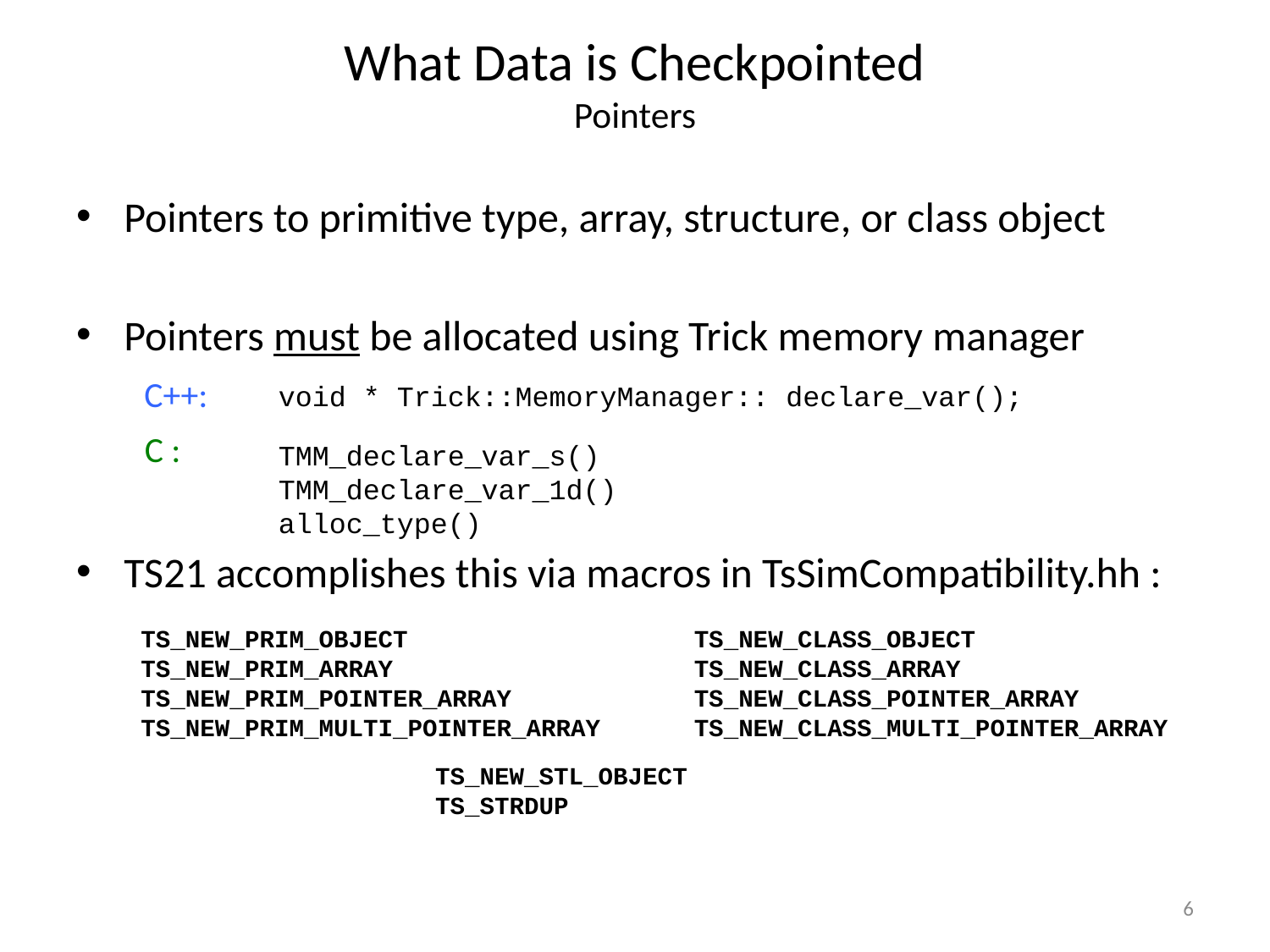

# What Data is Checkpointed Pointers
Pointers to primitive type, array, structure, or class object

Pointers must be allocated using Trick memory manager

TS21 accomplishes this via macros in TsSimCompatibility.hh :

C++:
void * Trick::MemoryManager:: declare_var();
C :
TMM_declare_var_s()
TMM_declare_var_1d()
alloc_type()
TS_NEW_PRIM_OBJECT
TS_NEW_PRIM_ARRAY
TS_NEW_PRIM_POINTER_ARRAY
TS_NEW_PRIM_MULTI_POINTER_ARRAY
TS_NEW_CLASS_OBJECT
TS_NEW_CLASS_ARRAY
TS_NEW_CLASS_POINTER_ARRAY
TS_NEW_CLASS_MULTI_POINTER_ARRAY
TS_NEW_STL_OBJECT
TS_STRDUP

6